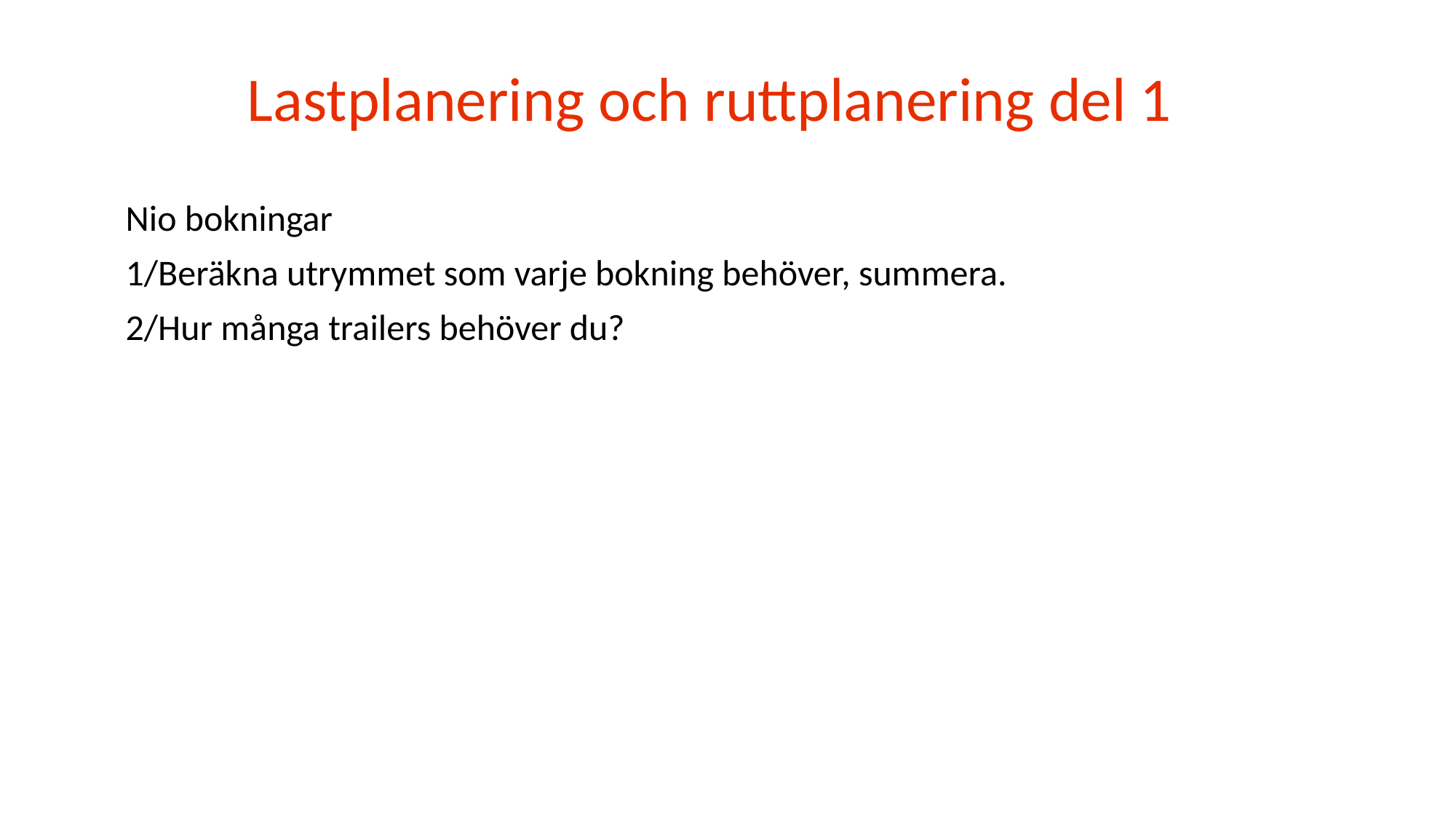

# Lastplanering och ruttplanering del 1
Nio bokningar
1/Beräkna utrymmet som varje bokning behöver, summera.
2/Hur många trailers behöver du?